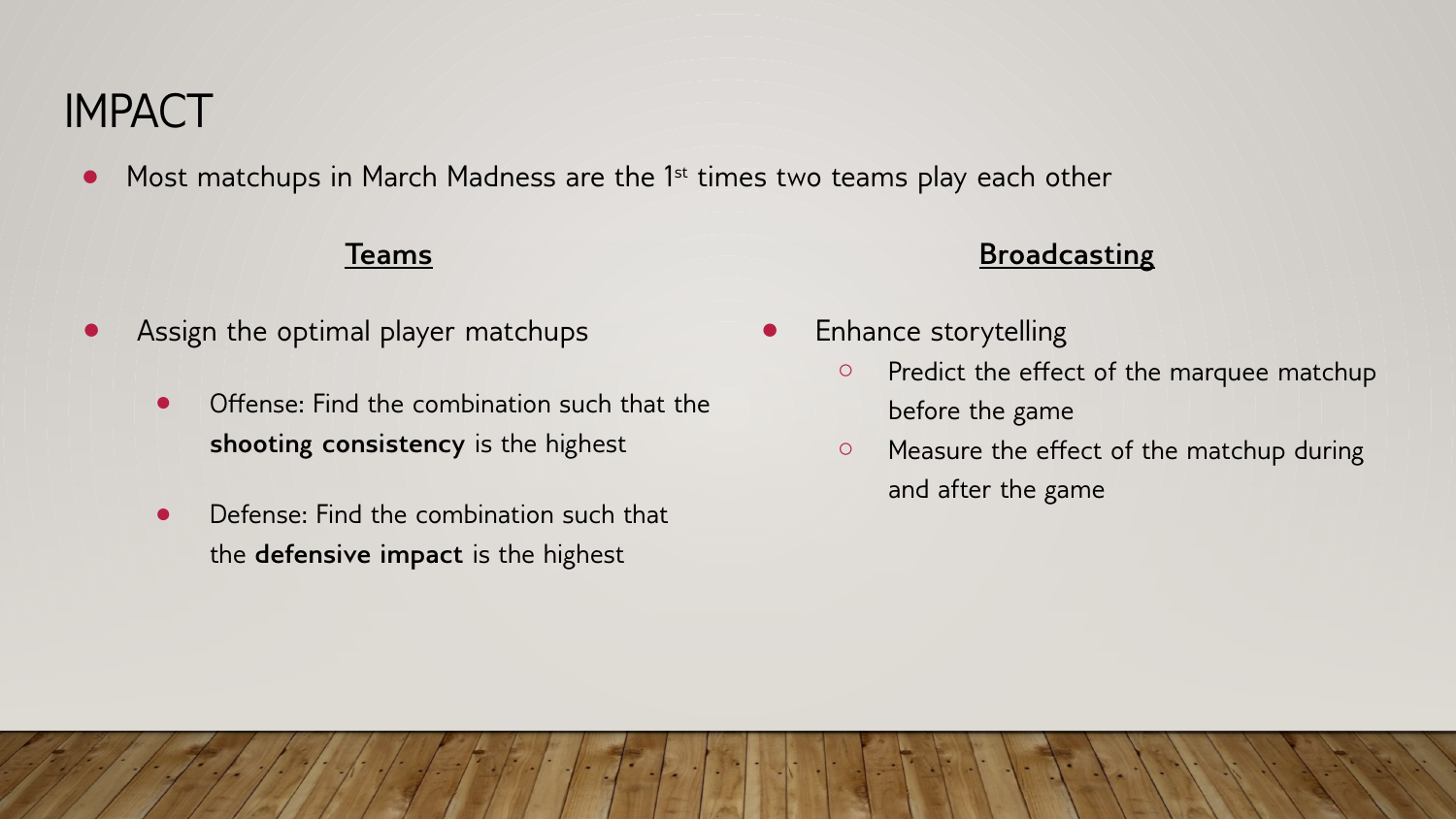

# Impact
Most matchups in March Madness are the 1st times two teams play each other
Broadcasting
Enhance storytelling
Predict the effect of the marquee matchup before the game
Measure the effect of the matchup during and after the game
Teams
Assign the optimal player matchups
Offense: Find the combination such that the shooting consistency is the highest
Defense: Find the combination such that the defensive impact is the highest